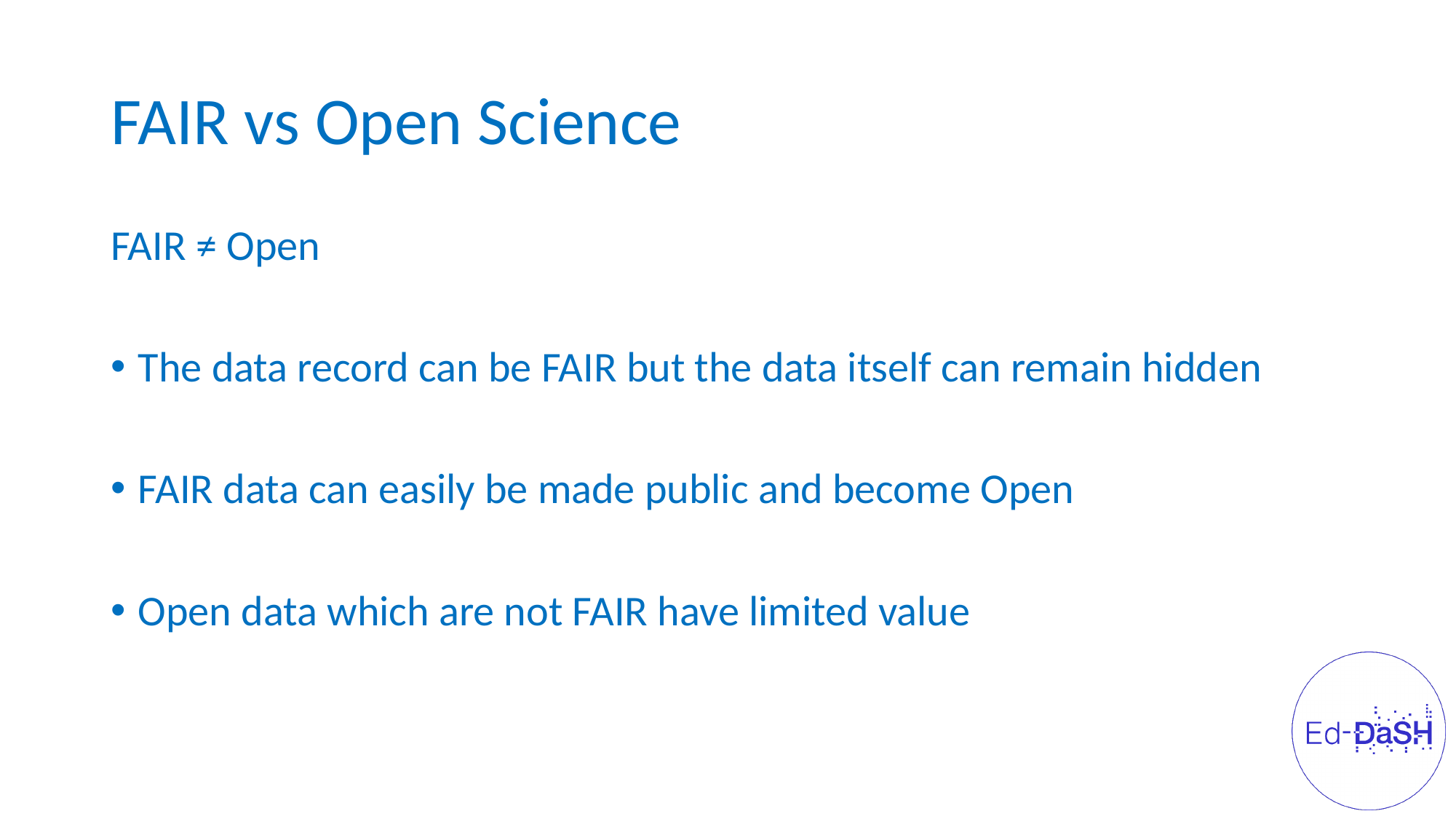

# FAIR vs Open Science
FAIR ≠ Open

The data record can be FAIR but the data itself can remain hidden

FAIR data can easily be made public and become Open

Open data which are not FAIR have limited value